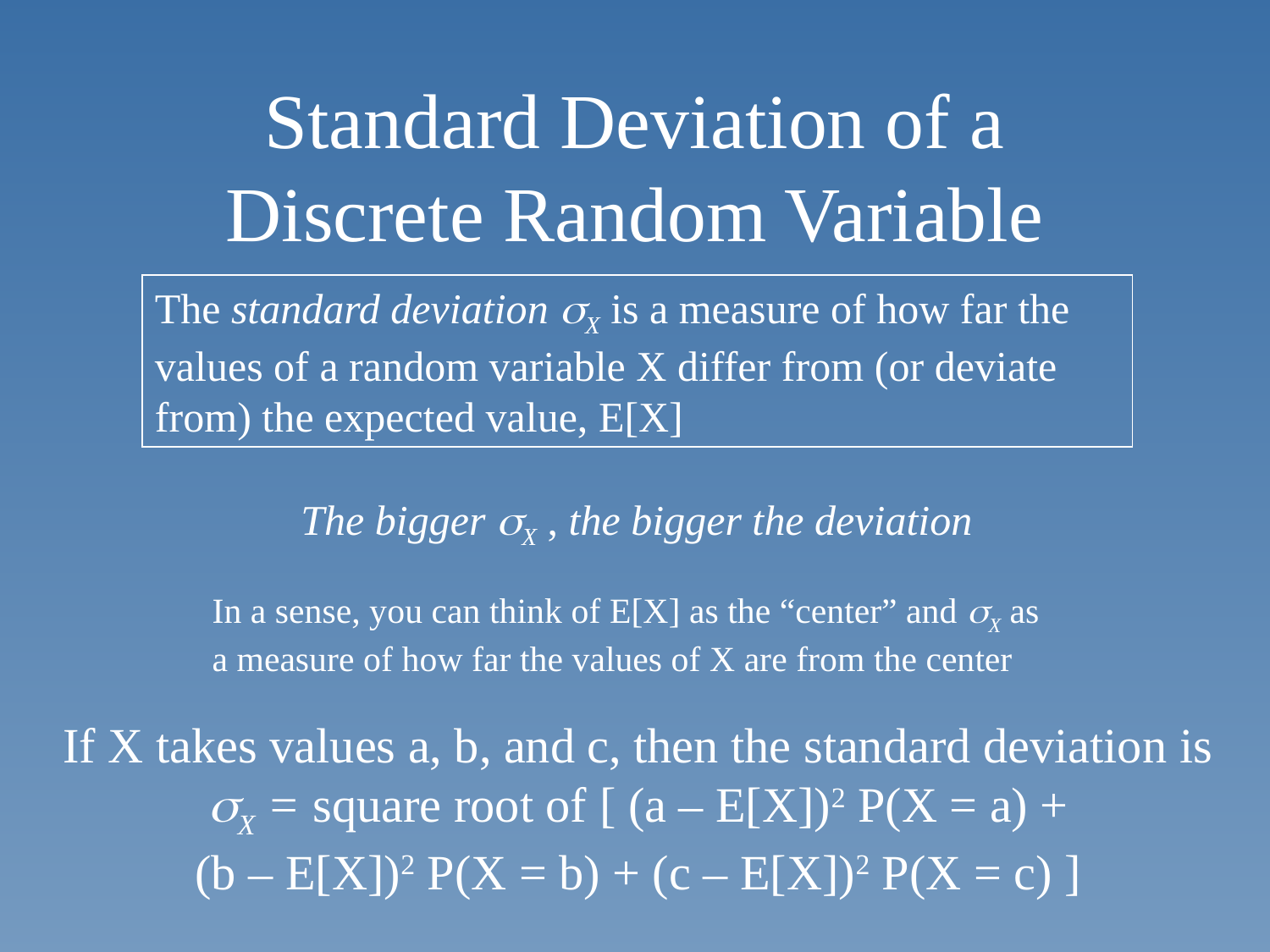

# Standard Deviation of a Discrete Random Variable
The standard deviation σX is a measure of how far the values of a random variable X differ from (or deviate from) the expected value, E[X]
The bigger σX , the bigger the deviation
In a sense, you can think of E[X] as the “center” and σX as a measure of how far the values of X are from the center
If X takes values a, b, and c, then the standard deviation is
σX = square root of [ (a – E[X])2 P(X = a) +
(b – E[X])2 P(X = b) + (c – E[X])2 P(X = c) ]